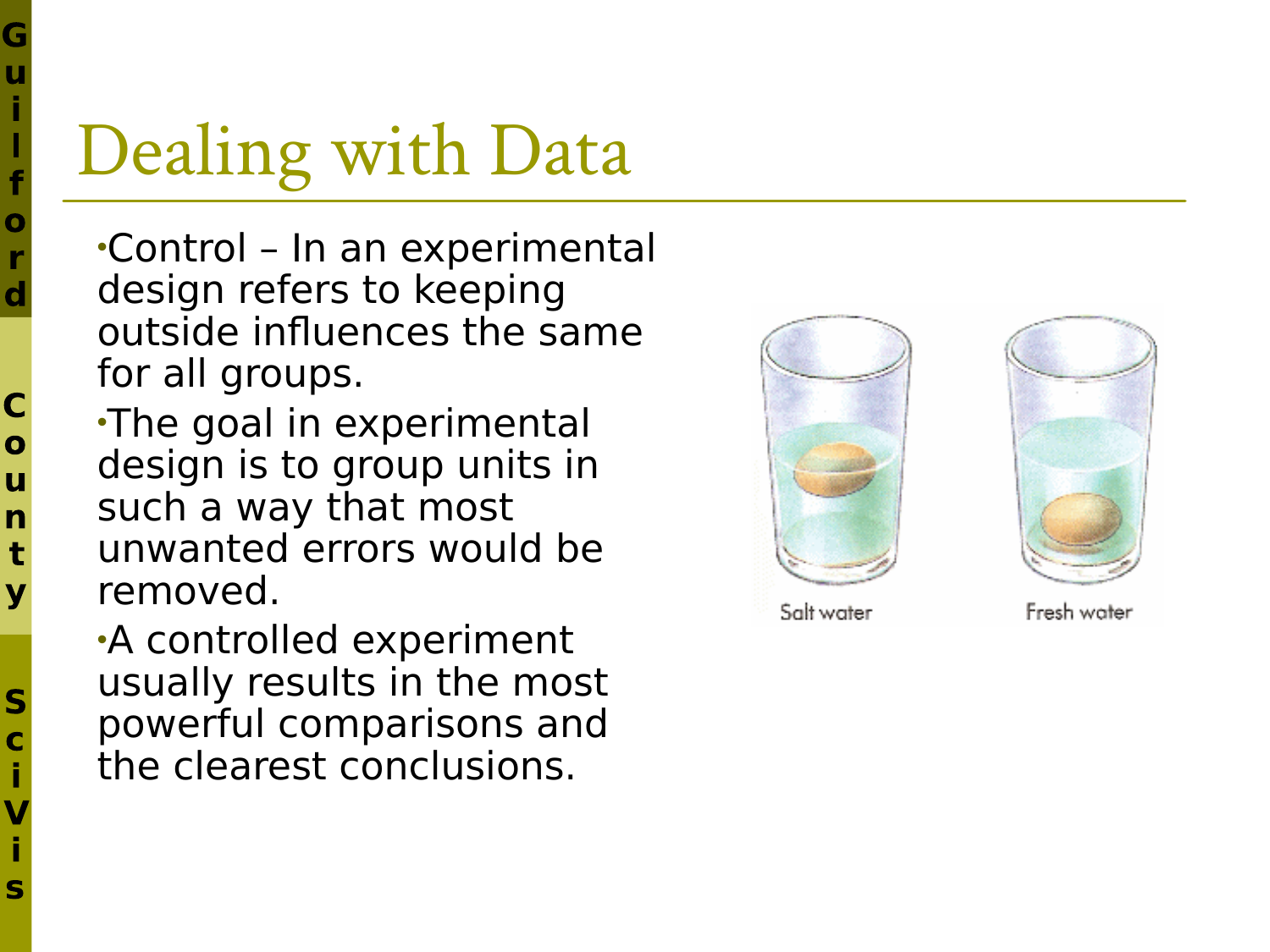

# Dealing with Data
Control – In an experimental design refers to keeping outside influences the same for all groups.
The goal in experimental design is to group units in such a way that most unwanted errors would be removed.
A controlled experiment usually results in the most powerful comparisons and the clearest conclusions.